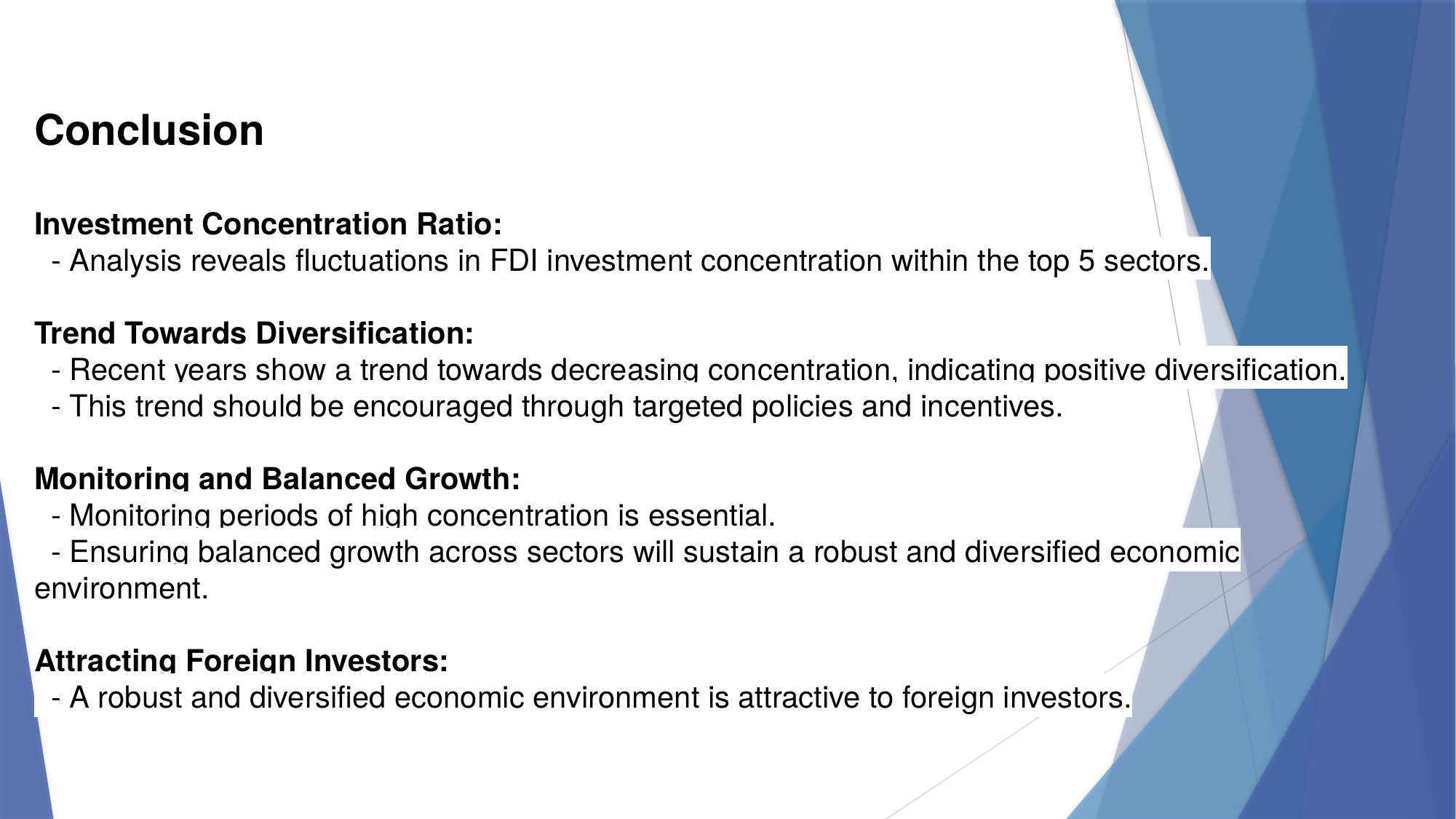

Conclusion

Investment Concentration Ratio:
  - Analysis reveals fluctuations in FDI investment concentration within the top 5 sectors.

Trend Towards Diversification:
  - Recent years show a trend towards decreasing concentration, indicating positive diversification.
  - This trend should be encouraged through targeted policies and incentives.

Monitoring and Balanced Growth:
  - Monitoring periods of high concentration is essential.
  - Ensuring balanced growth across sectors will sustain a robust and diversified economic environment.

Attracting Foreign Investors:
  - A robust and diversified economic environment is attractive to foreign investors.